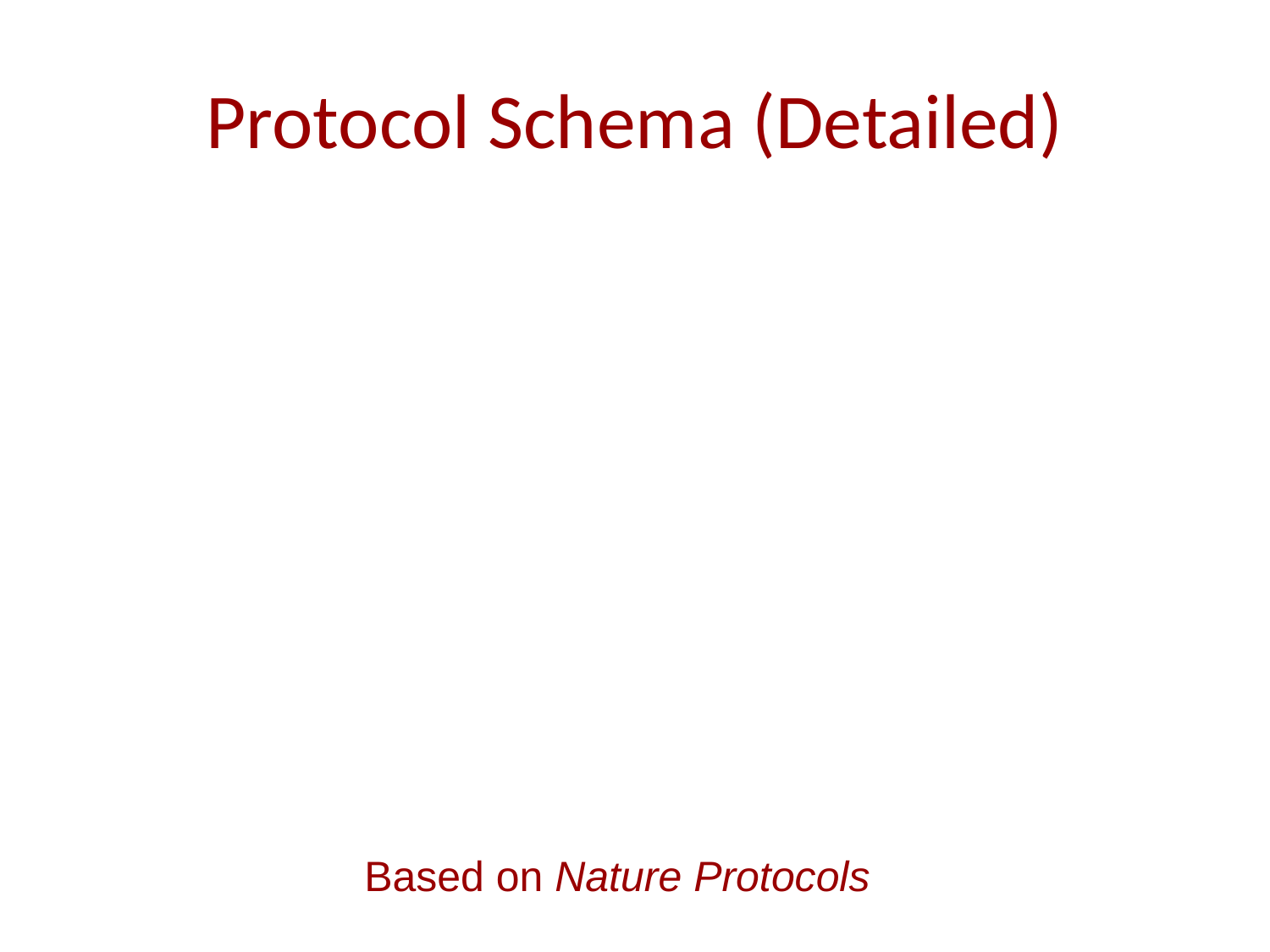

Protocol Schema (Detailed)
Based on Nature Protocols